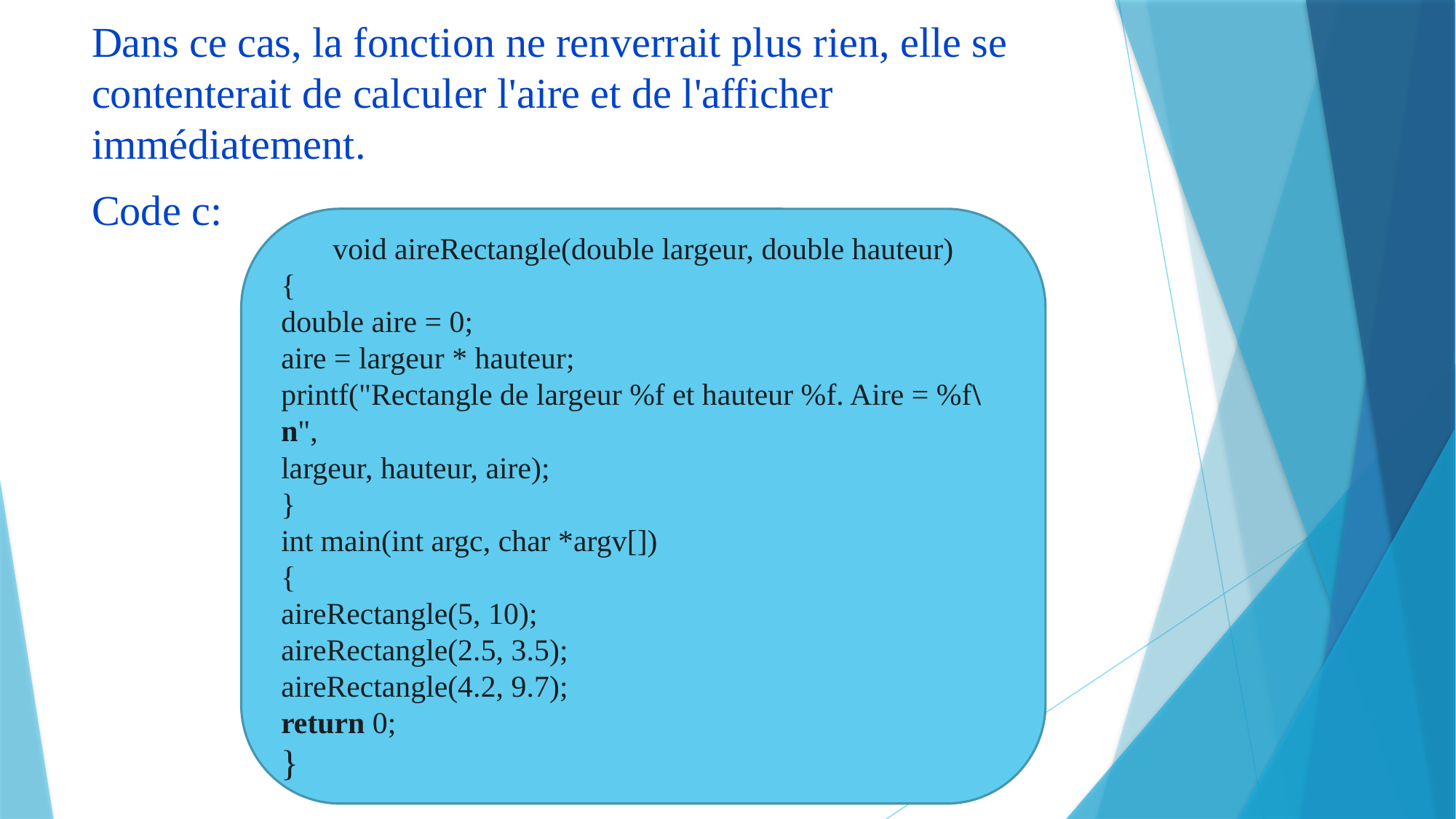

Dans ce cas, la fonction ne renverrait plus rien, elle se contenterait de calculer l'aire et de l'afficher immédiatement.
Code c:

void aireRectangle(double largeur, double hauteur)
{
double aire = 0;
aire = largeur * hauteur;
printf("Rectangle de largeur %f et hauteur %f. Aire = %f\n",
largeur, hauteur, aire);
}
int main(int argc, char *argv[])
{
aireRectangle(5, 10);
aireRectangle(2.5, 3.5);
aireRectangle(4.2, 9.7);
return 0;
}